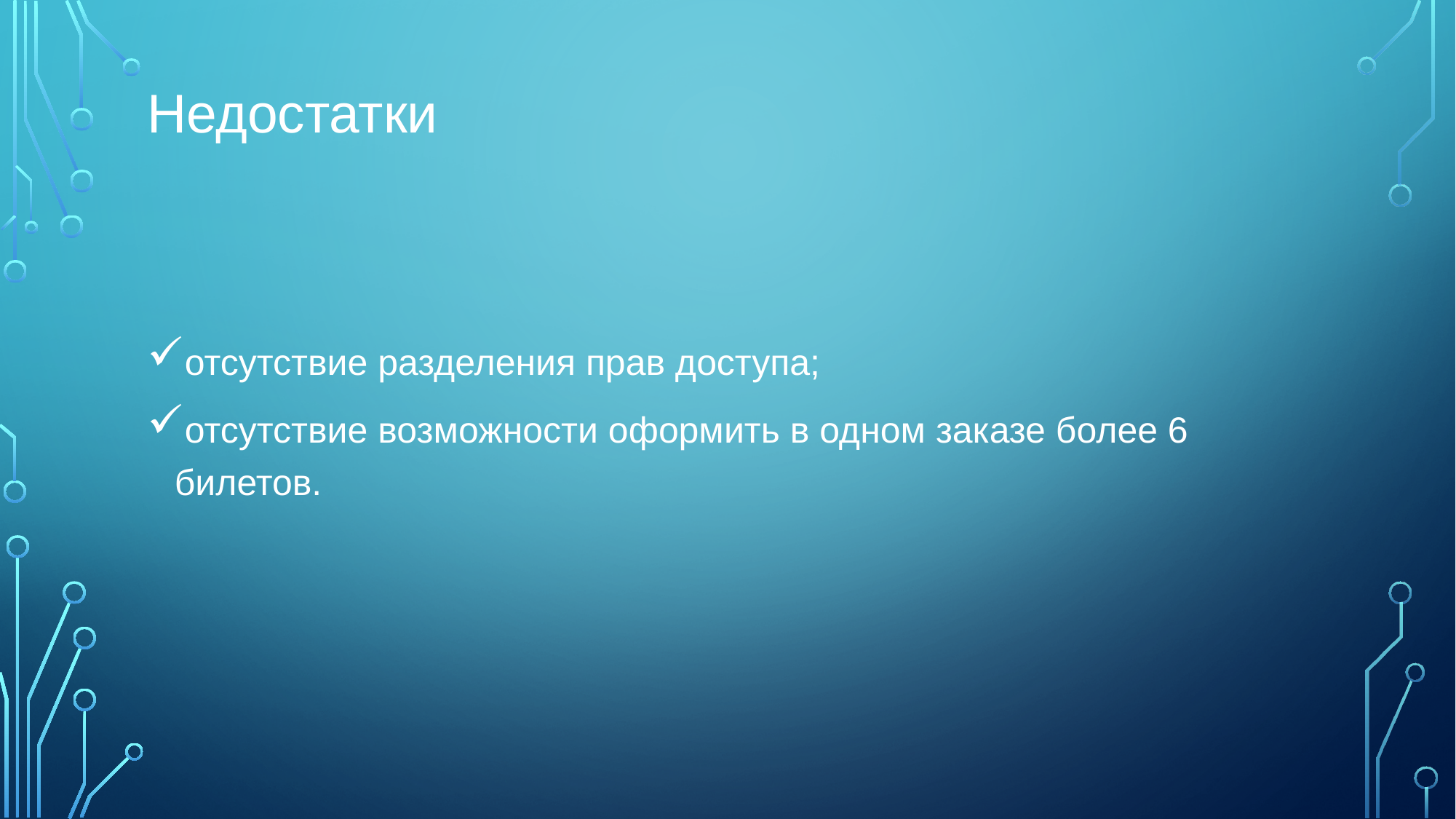

# Недостатки
отсутствие разделения прав доступа;
отсутствие возможности оформить в одном заказе более 6 билетов.